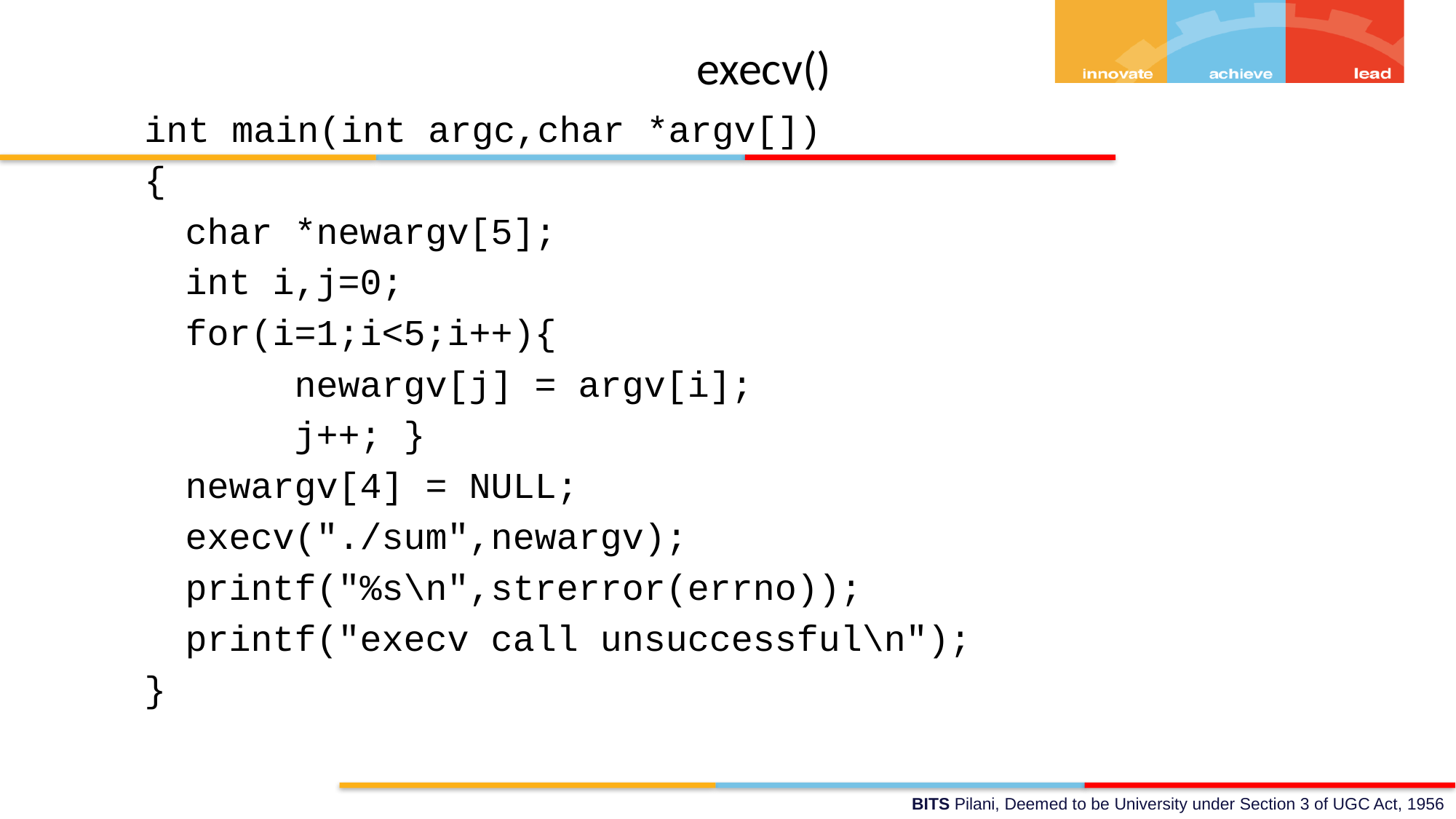

# execv()
int main(int argc,char *argv[])
{
	char *newargv[5];
	int i,j=0;
	for(i=1;i<5;i++){
		newargv[j] = argv[i];
		j++;	}
	newargv[4] = NULL;
	execv("./sum",newargv);
	printf("%s\n",strerror(errno));
	printf("execv call unsuccessful\n");
}